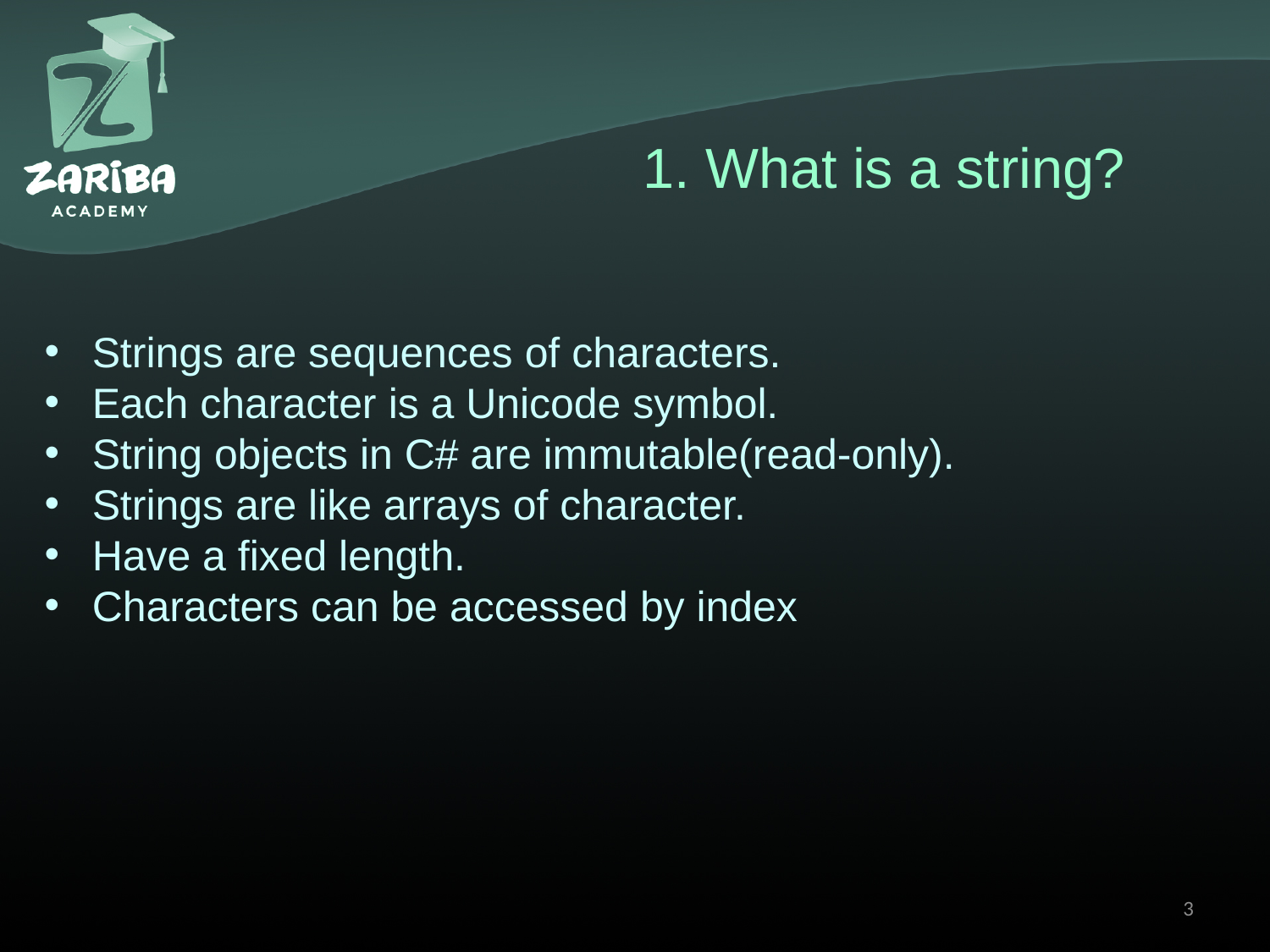

# 1. What is a string?

Strings are sequences of characters.
Each character is a Unicode symbol.
String objects in C# are immutable(read-only).
Strings are like arrays of character.
Have a fixed length.
Characters can be accessed by index

3